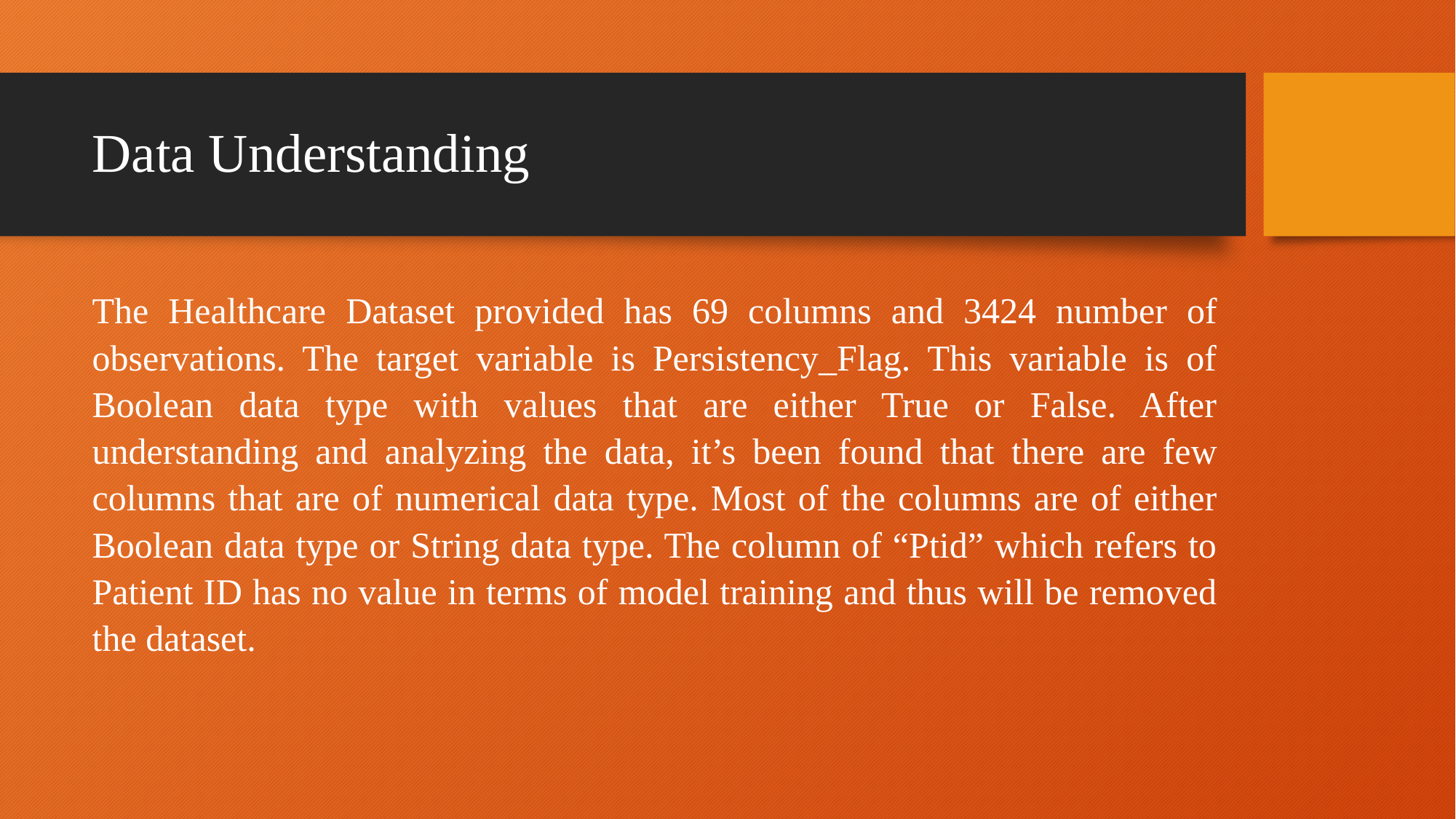

# Data Understanding
The Healthcare Dataset provided has 69 columns and 3424 number of observations. The target variable is Persistency_Flag. This variable is of Boolean data type with values that are either True or False. After understanding and analyzing the data, it’s been found that there are few columns that are of numerical data type. Most of the columns are of either Boolean data type or String data type. The column of “Ptid” which refers to Patient ID has no value in terms of model training and thus will be removed the dataset.